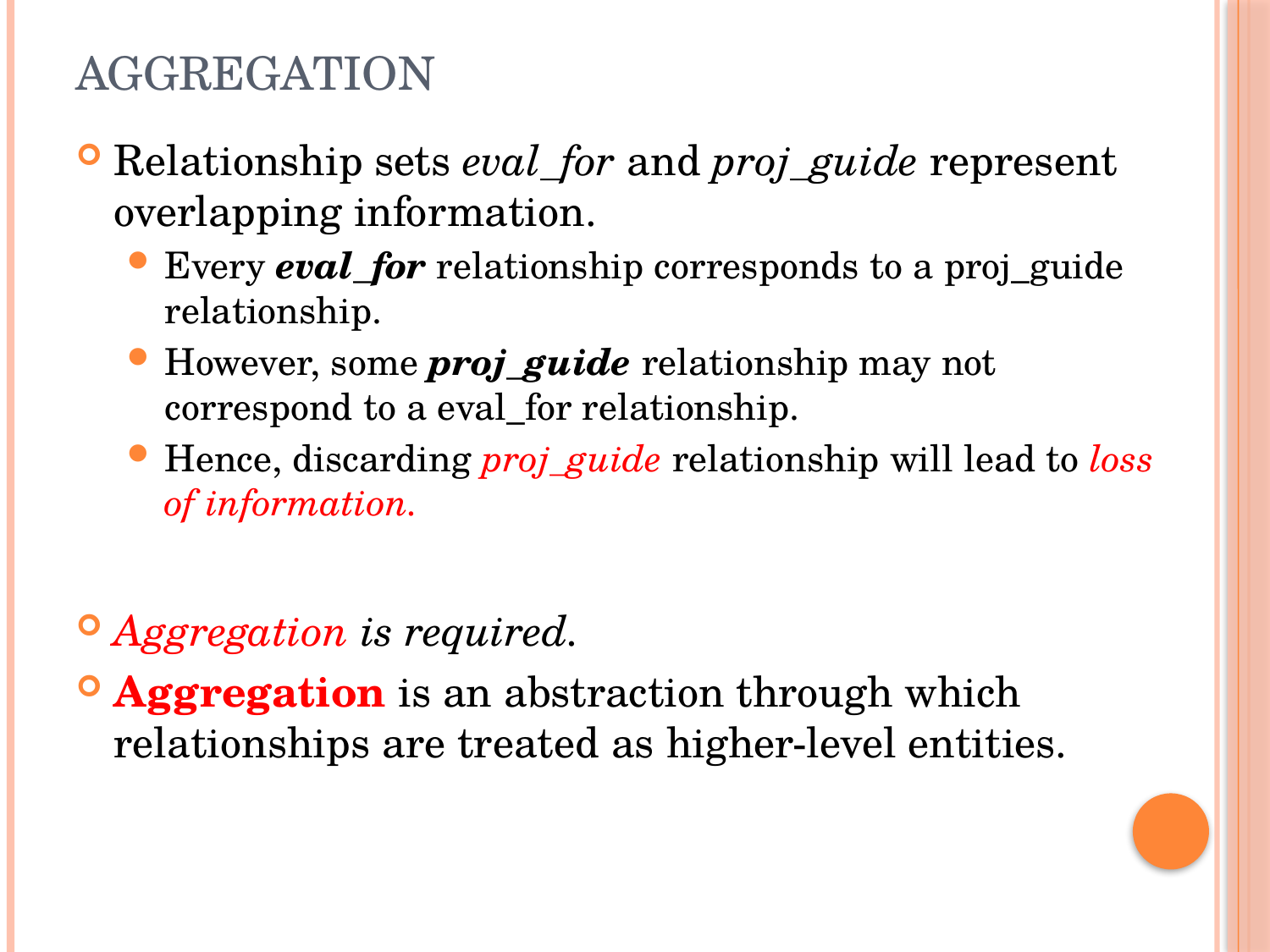

# Aggregation
Relationship sets eval_for and proj_guide represent overlapping information.
Every eval_for relationship corresponds to a proj_guide relationship.
However, some proj_guide relationship may not correspond to a eval_for relationship.
Hence, discarding proj_guide relationship will lead to loss of information.

Aggregation is required.
Aggregation is an abstraction through which relationships are treated as higher-level entities.